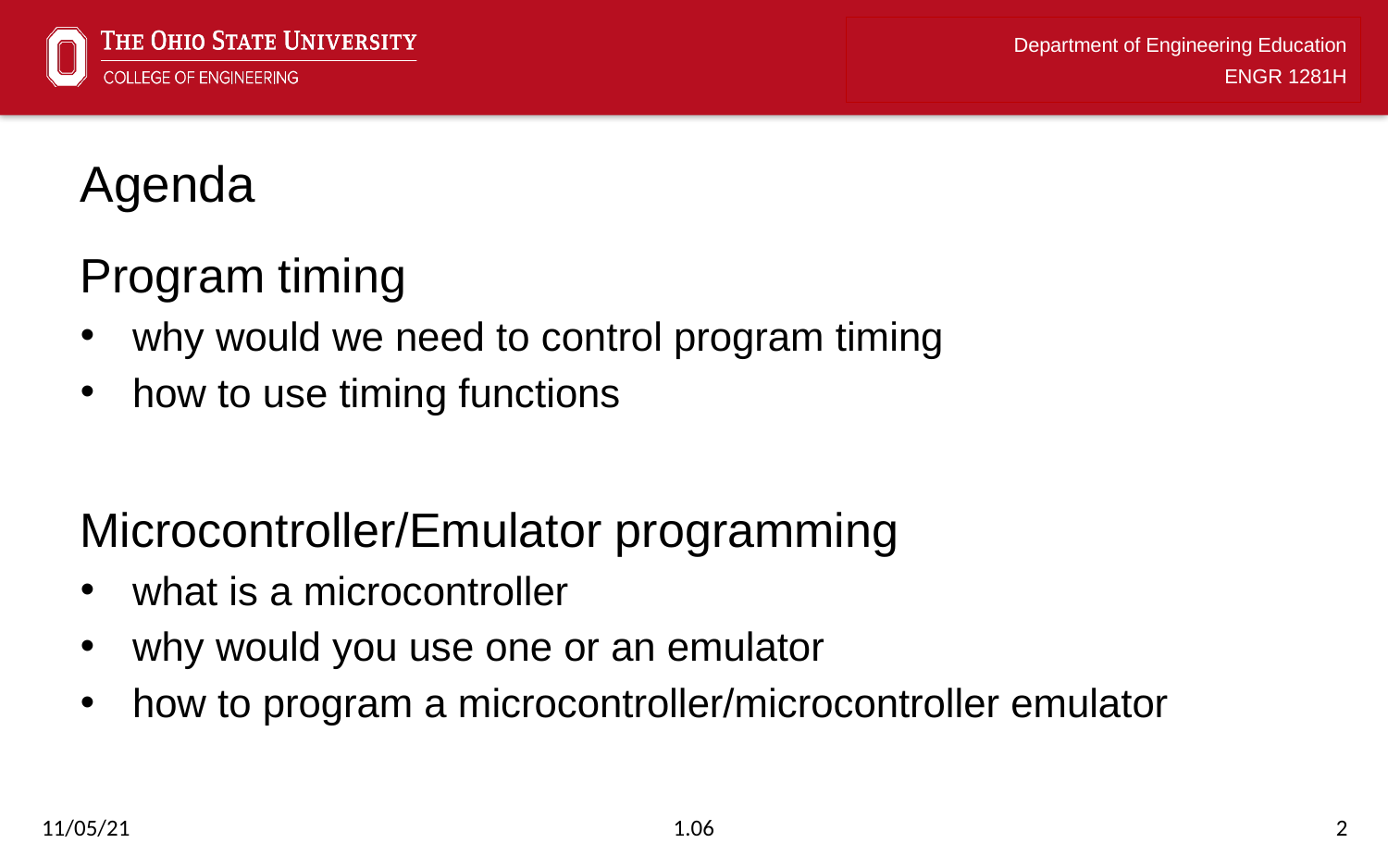

# Agenda
Program timing
why would we need to control program timing
how to use timing functions

Microcontroller/Emulator programming
what is a microcontroller
why would you use one or an emulator
how to program a microcontroller/microcontroller emulator

11/05/21
1.06
2